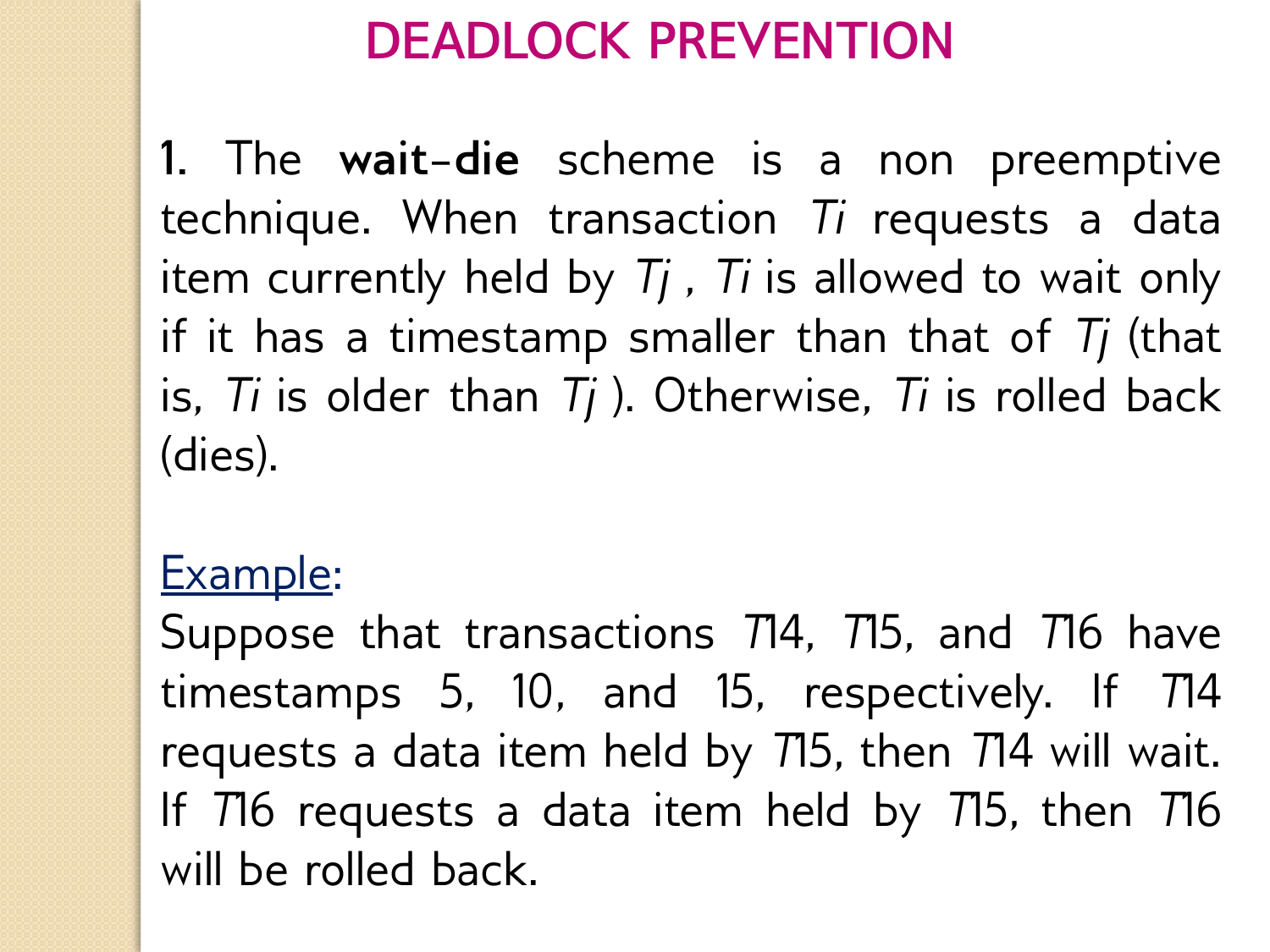

Deadlock Prevention
1. The wait–die scheme is a non preemptive technique. When transaction Ti requests a data item currently held by Tj , Ti is allowed to wait only if it has a timestamp smaller than that of Tj (that is, Ti is older than Tj ). Otherwise, Ti is rolled back (dies).

Example:
Suppose that transactions T14, T15, and T16 have timestamps 5, 10, and 15, respectively. If T14 requests a data item held by T15, then T14 will wait. If T16 requests a data item held by T15, then T16 will be rolled back.